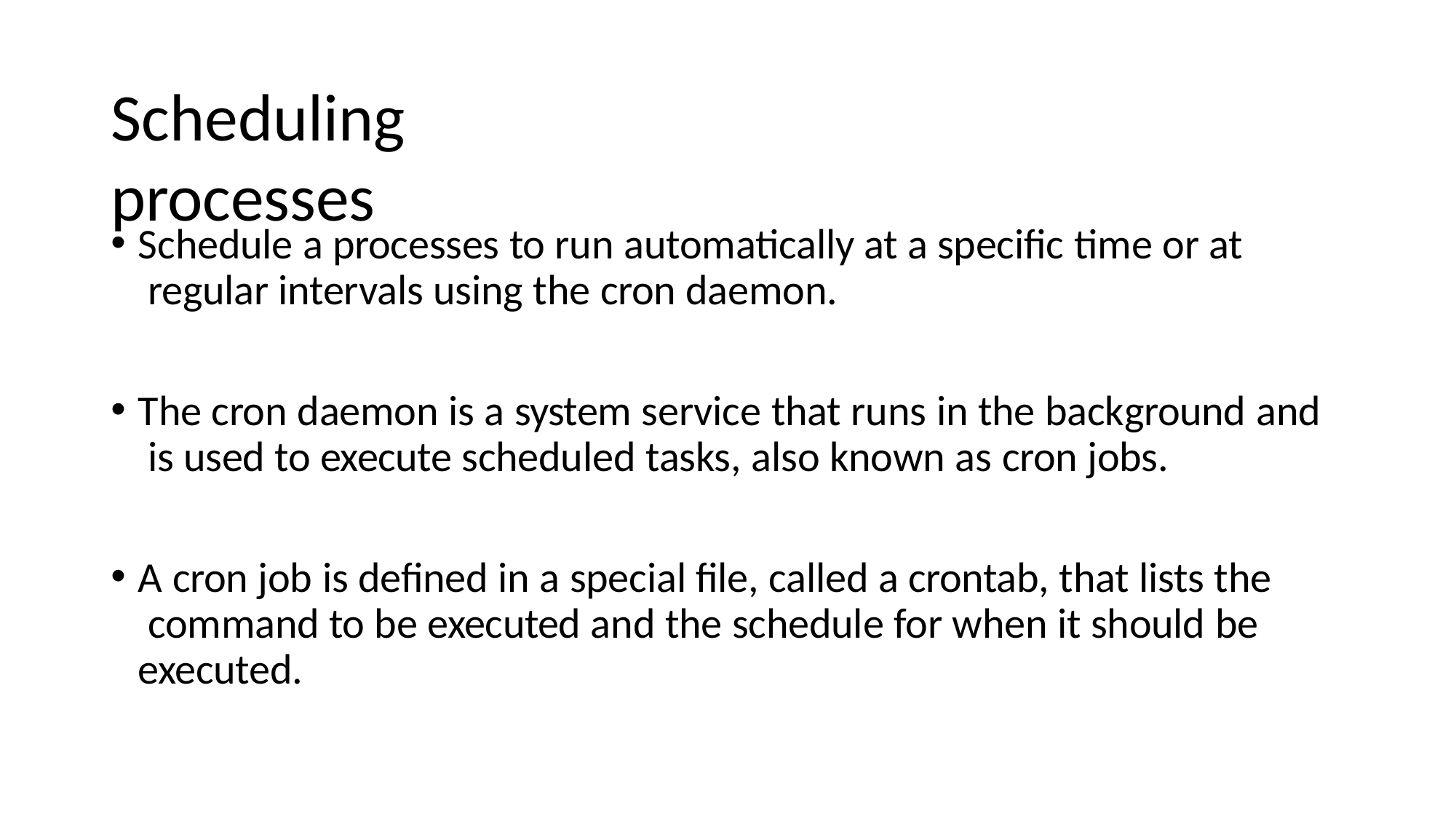

# Scheduling processes
Schedule a processes to run automatically at a specific time or at  regular intervals using the cron daemon.

The cron daemon is a system service that runs in the background and  is used to execute scheduled tasks, also known as cron jobs.

A cron job is defined in a special file, called a crontab, that lists the  command to be executed and the schedule for when it should be  executed.